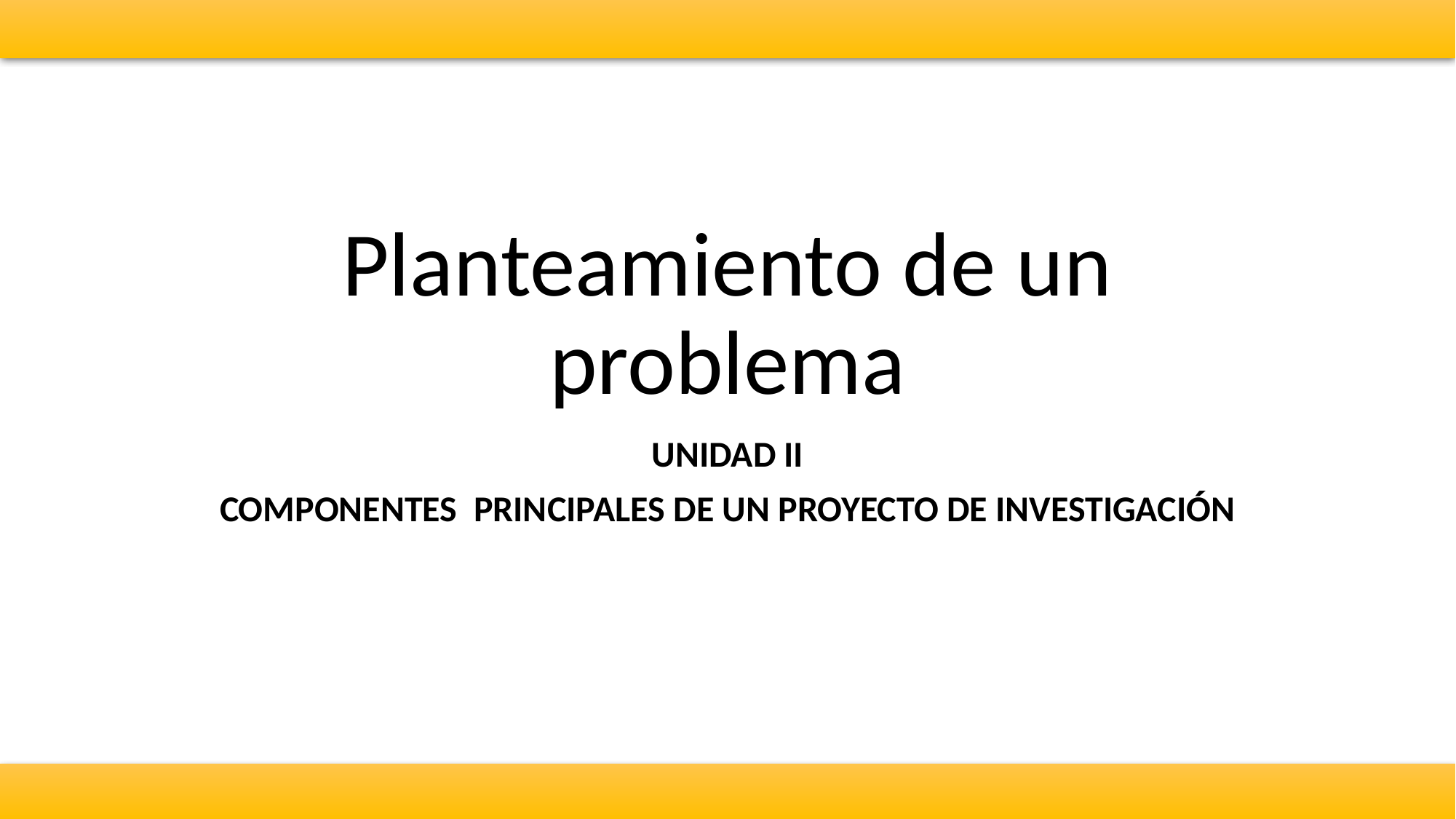

# Planteamiento de un problema
UNIDAD II
COMPONENTES  PRINCIPALES DE UN PROYECTO DE INVESTIGACIÓN